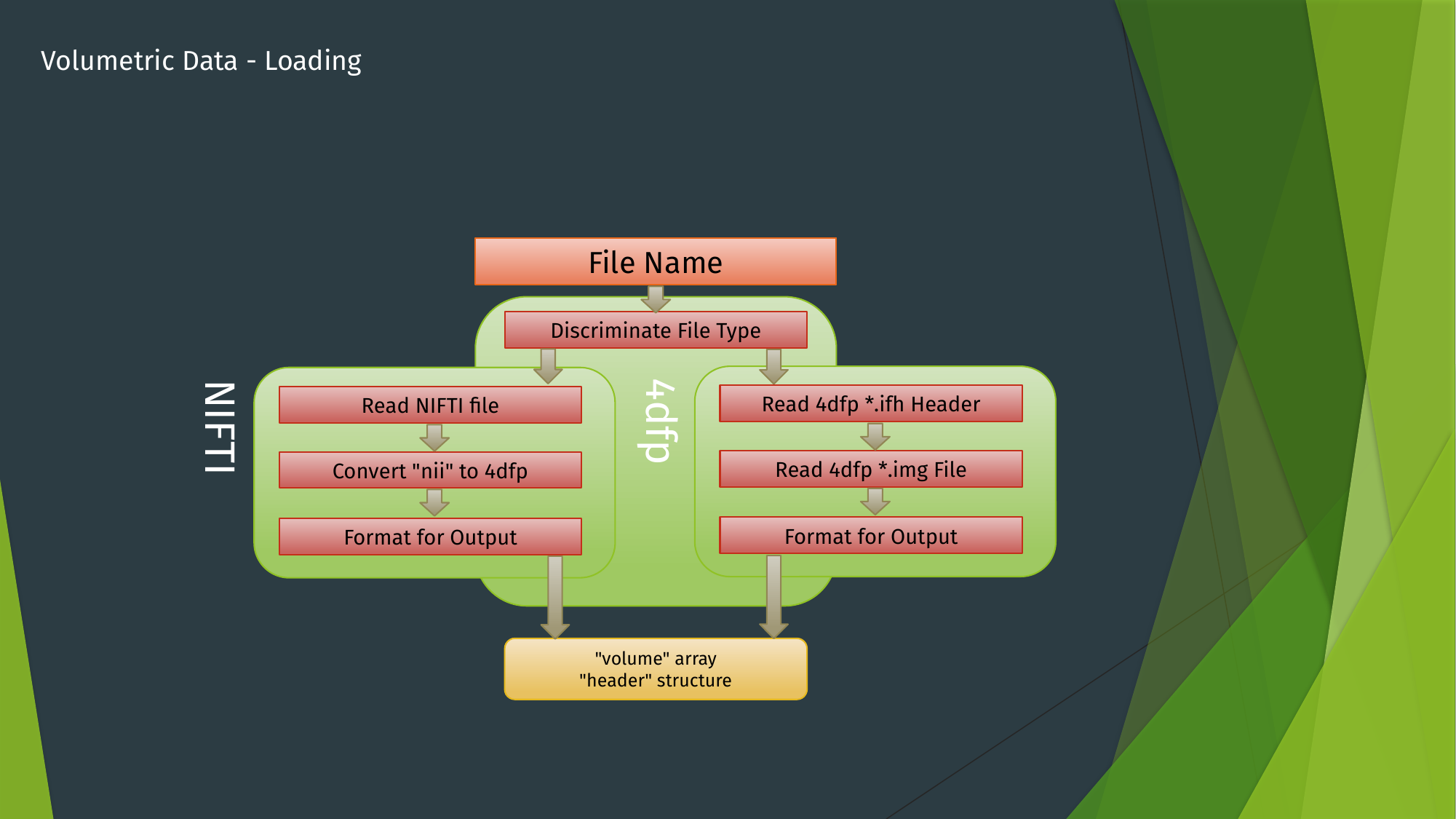

Volumetric Data - Loading
File Name

Discriminate File Type

4dfp

NIFTI
Read 4dfp *.ifh Header
Read NIFTI file

Read 4dfp *.img File
Convert "nii" to 4dfp

Format for Output
Format for Output

"volume" array
"header" structure